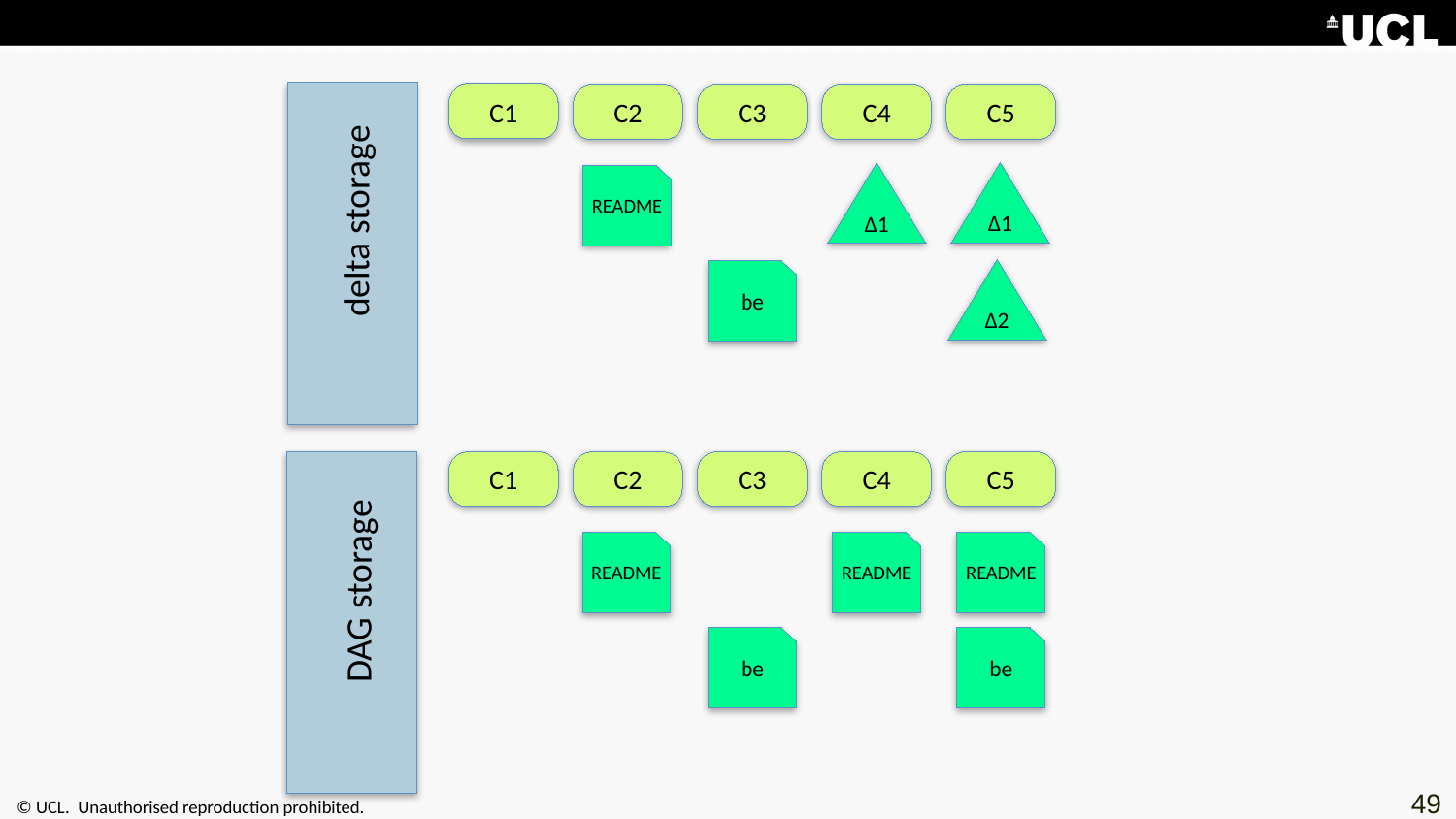

C1
C2
C3
C4
C5
Δ1
Δ1
README
delta storage
Δ2
be

C1
C2
C3
C4
C5
README
README
README
DAG storage
be
be
49